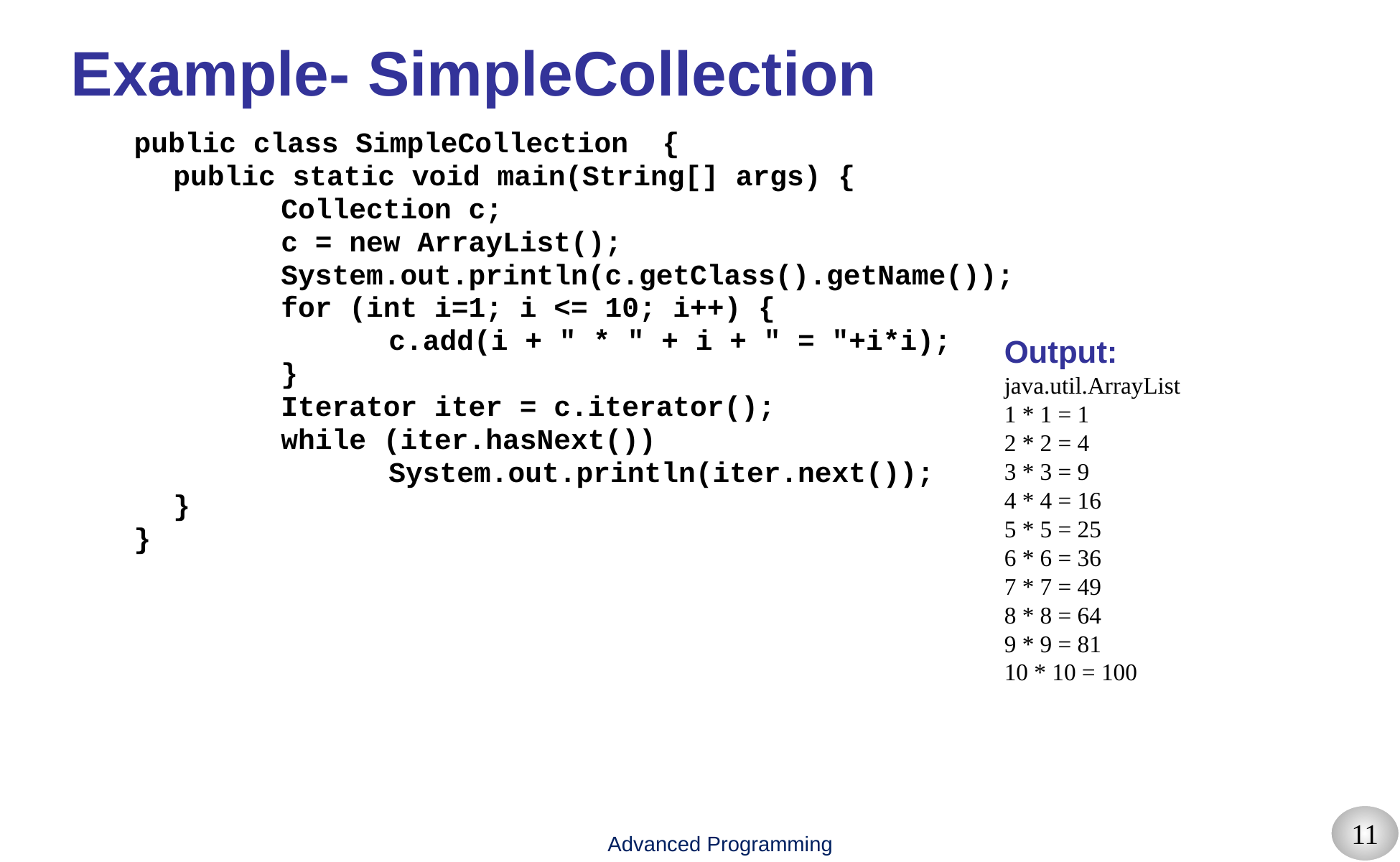

# Example- SimpleCollection
public class SimpleCollection  {
	public static void main(String[] args) {
		Collection c;
		c = new ArrayList();
		System.out.println(c.getClass().getName());
		for (int i=1; i <= 10; i++) {
			c.add(i + " * " + i + " = "+i*i);
		}
		Iterator iter = c.iterator();
		while (iter.hasNext())
			System.out.println(iter.next());
	}
}
Output:
java.util.ArrayList
1 * 1 = 1
2 * 2 = 4
3 * 3 = 9
4 * 4 = 16
5 * 5 = 25
6 * 6 = 36
7 * 7 = 49
8 * 8 = 64
9 * 9 = 81
10 * 10 = 100

Advanced Programming